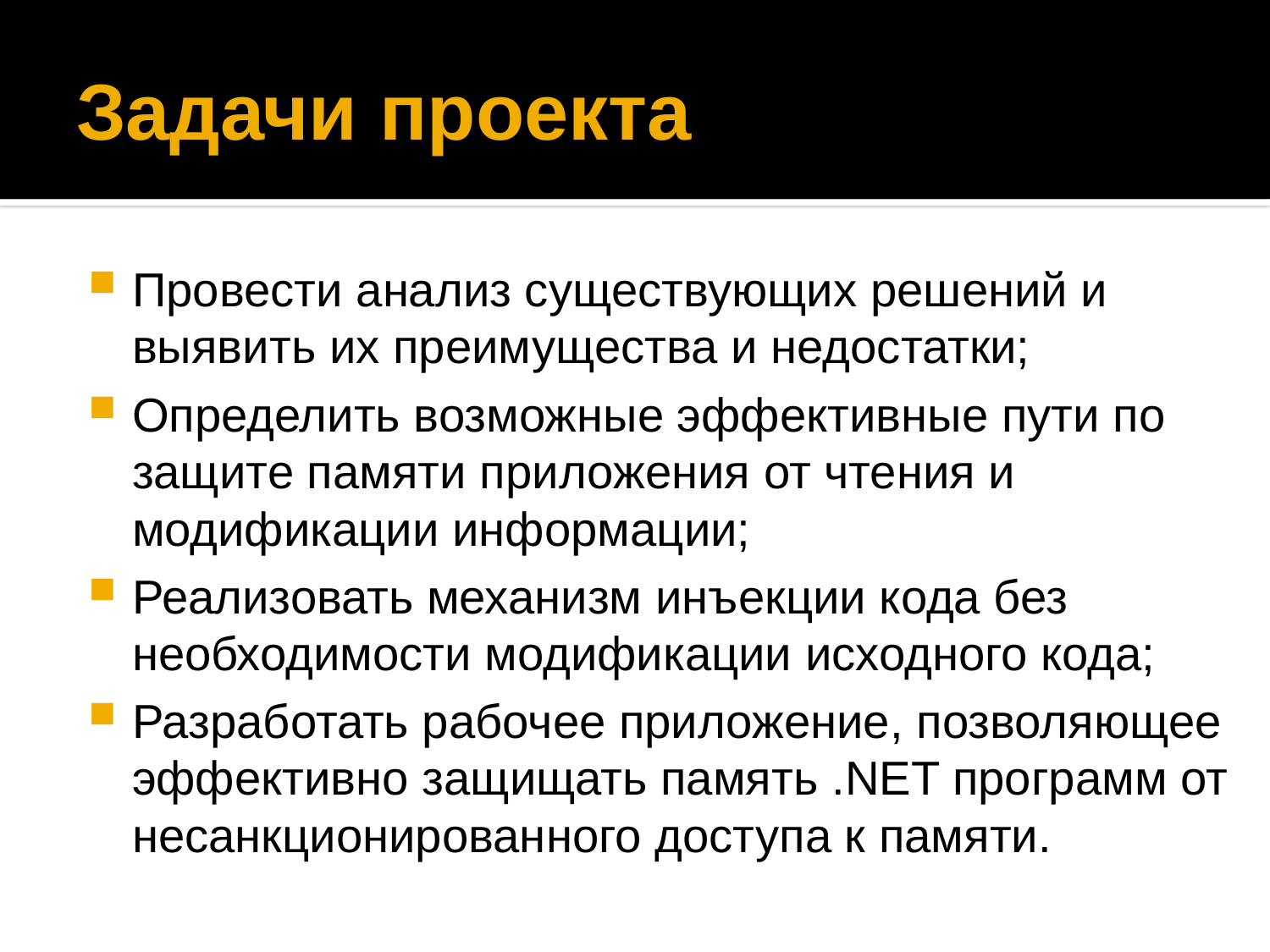

# Задачи проекта
Провести анализ существующих решений и выявить их преимущества и недостатки;
Определить возможные эффективные пути по защите памяти приложения от чтения и модификации информации;
Реализовать механизм инъекции кода без необходимости модификации исходного кода;
Разработать рабочее приложение, позволяющее эффективно защищать память .NET программ от несанкционированного доступа к памяти.